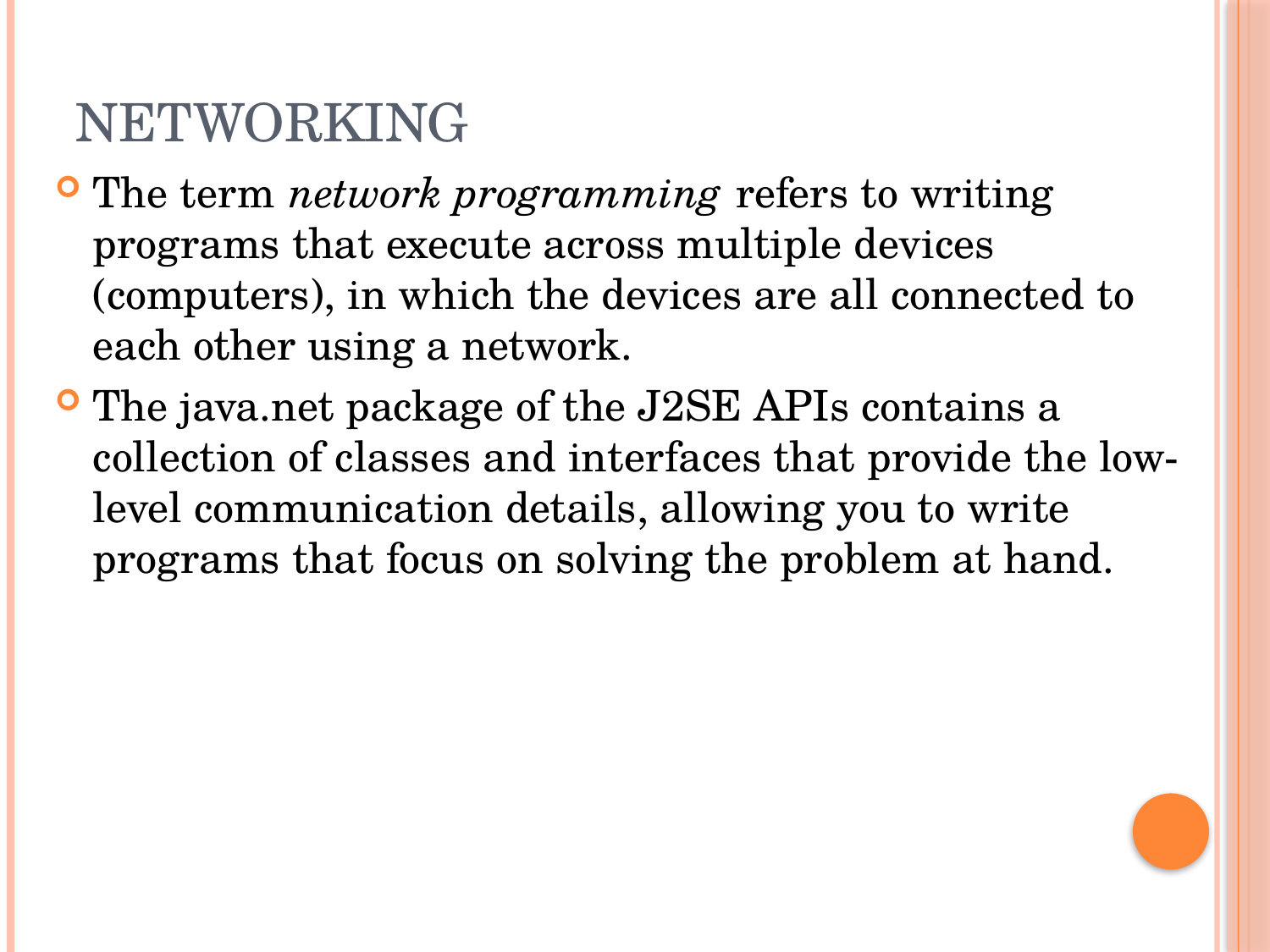

# NETWORKING
The term network programming refers to writing programs that execute across multiple devices (computers), in which the devices are all connected to each other using a network.
The java.net package of the J2SE APIs contains a collection of classes and interfaces that provide the low-level communication details, allowing you to write programs that focus on solving the problem at hand.